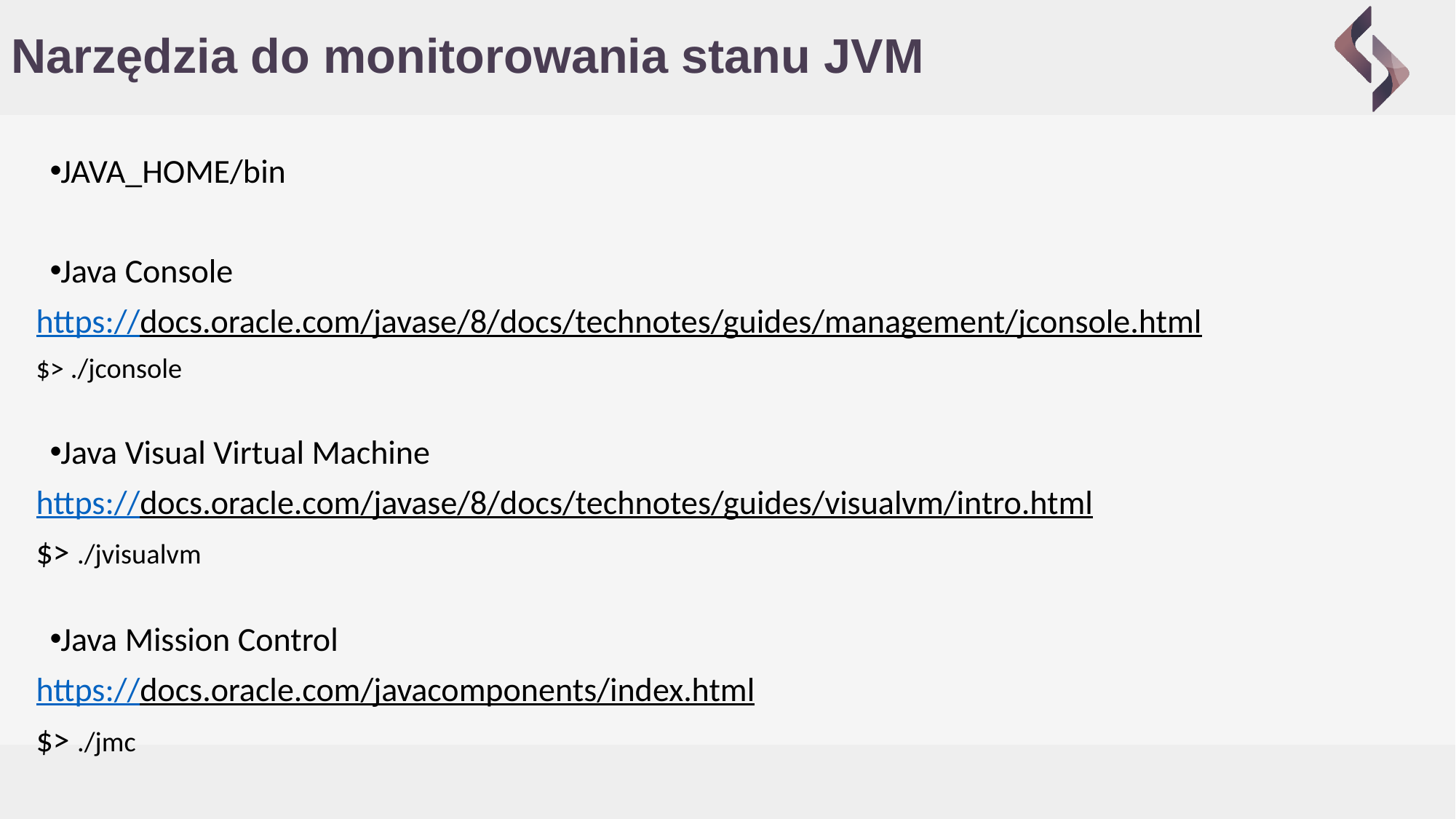

# Narzędzia do monitorowania stanu JVM
JAVA_HOME/bin

Java Console
https://docs.oracle.com/javase/8/docs/technotes/guides/management/jconsole.html
$> ./jconsole

Java Visual Virtual Machine
https://docs.oracle.com/javase/8/docs/technotes/guides/visualvm/intro.html
$> ./jvisualvm

Java Mission Control
https://docs.oracle.com/javacomponents/index.html
$> ./jmc